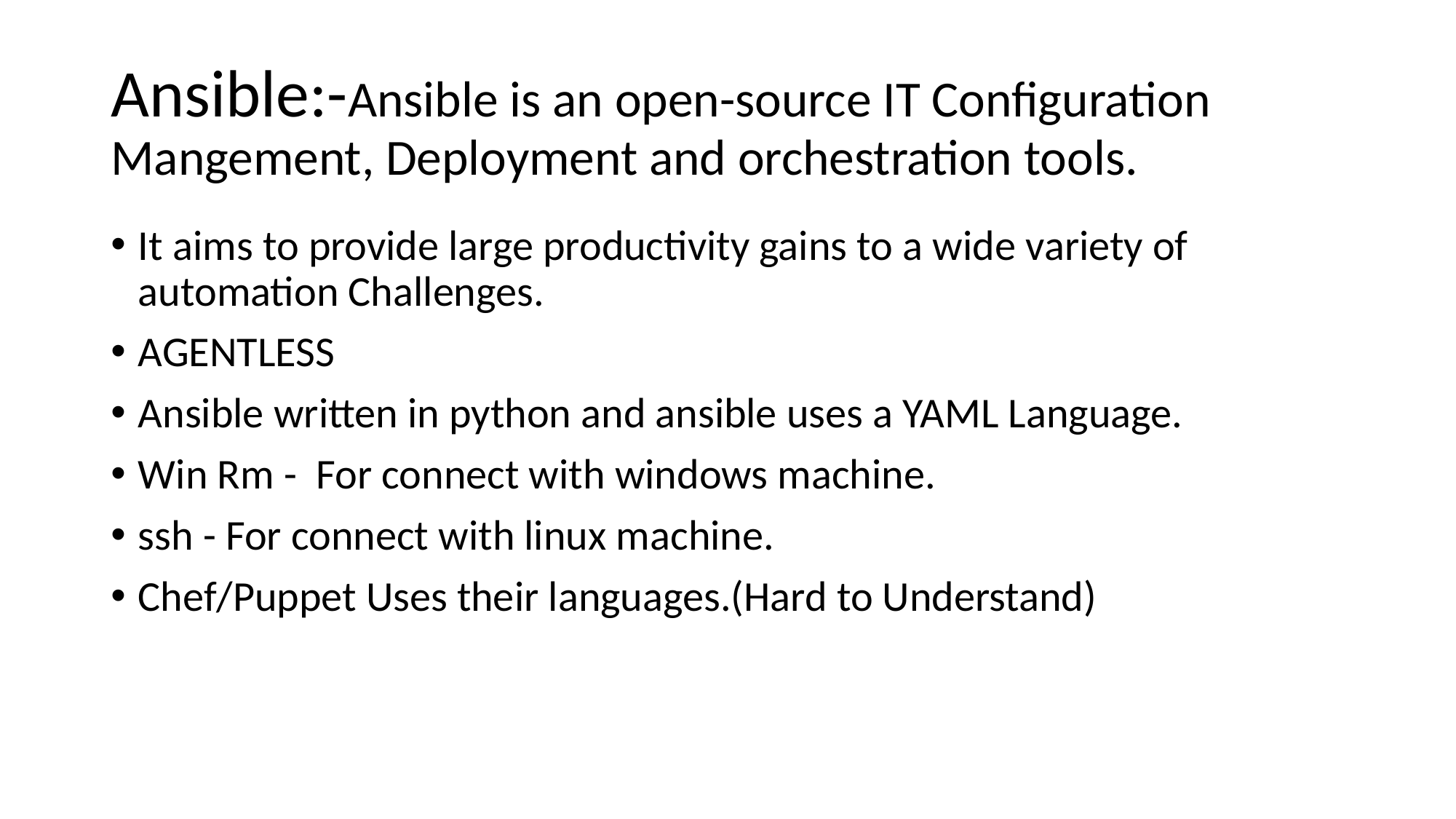

# Ansible:-Ansible is an open-source IT Configuration Mangement, Deployment and orchestration tools.
It aims to provide large productivity gains to a wide variety of automation Challenges.
AGENTLESS
Ansible written in python and ansible uses a YAML Language.
Win Rm -  For connect with windows machine.
ssh - For connect with linux machine.
Chef/Puppet Uses their languages.(Hard to Understand)